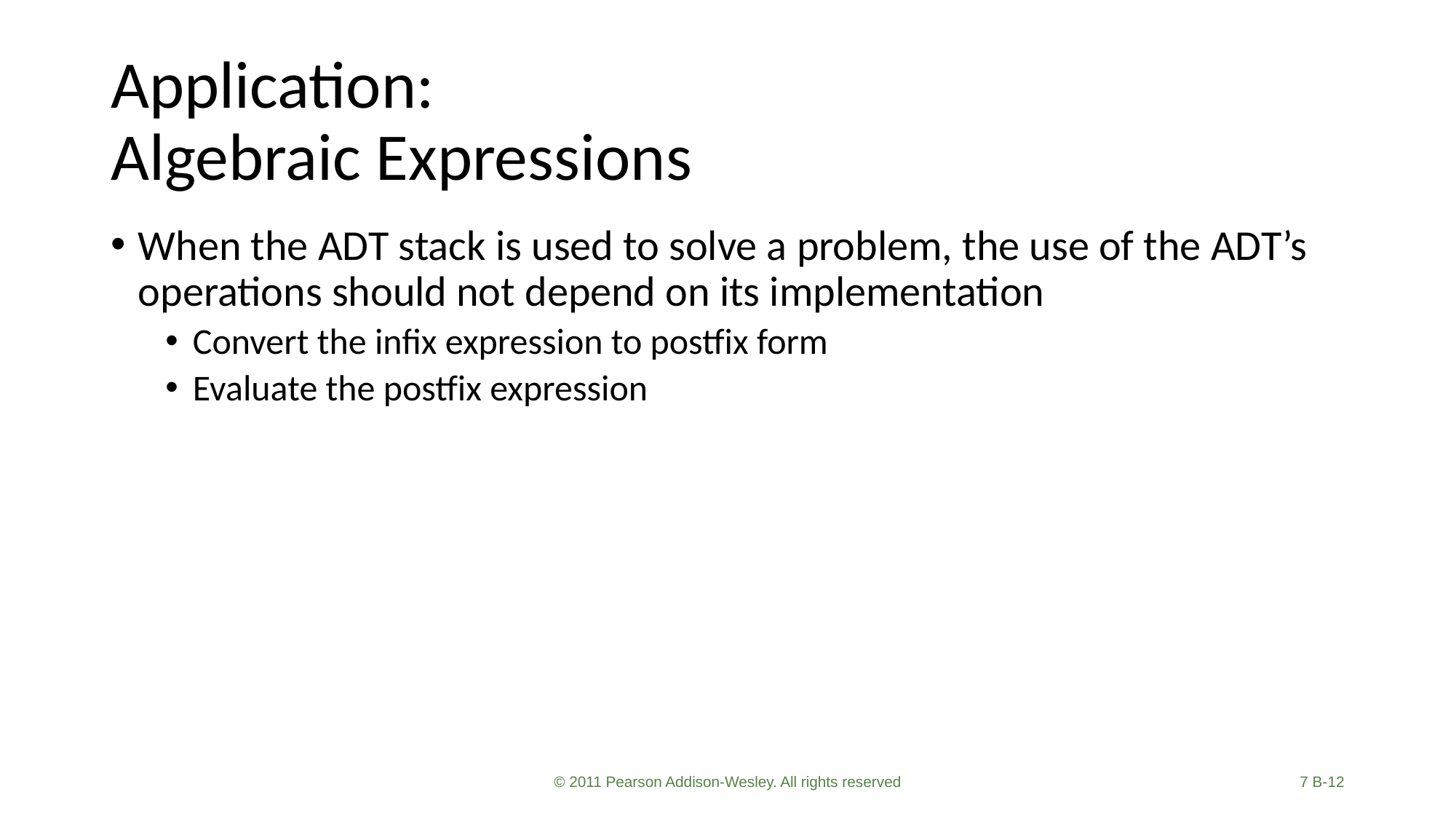

# Application: Algebraic Expressions
When the ADT stack is used to solve a problem, the use of the ADT’s operations should not depend on its implementation
Convert the infix expression to postfix form
Evaluate the postfix expression
© 2011 Pearson Addison-Wesley. All rights reserved
7 B-12